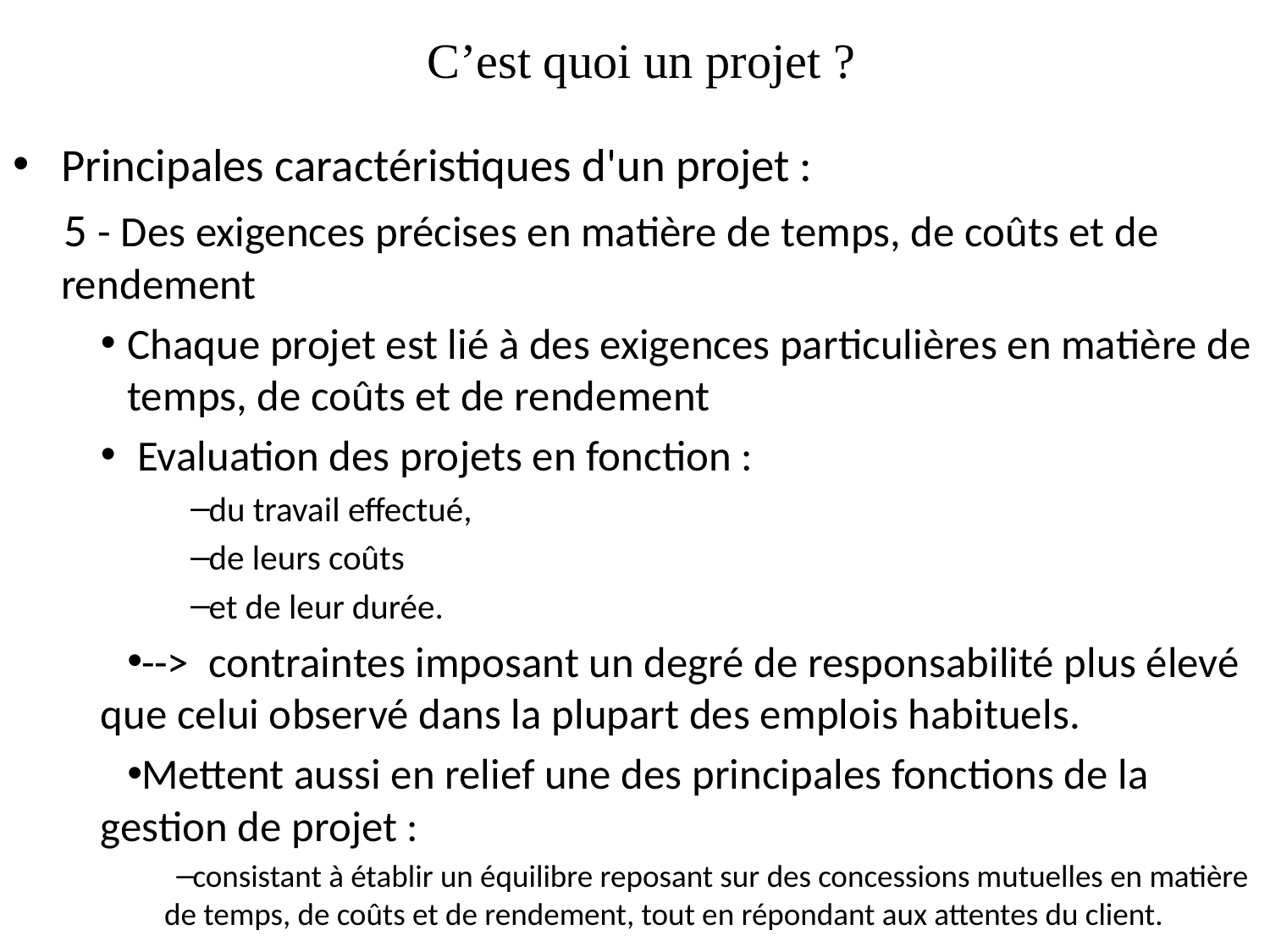

# C’est quoi un projet ?
Principales caractéristiques d'un projet :
5 - Des exigences précises en matière de temps, de coûts et de rendement
Chaque projet est lié à des exigences particulières en matière de temps, de coûts et de rendement
 Evaluation des projets en fonction :
du travail effectué,
de leurs coûts
et de leur durée.
-->  contraintes imposant un degré de responsabilité plus élevé que celui observé dans la plupart des emplois habituels.
Mettent aussi en relief une des principales fonctions de la gestion de projet :
consistant à établir un équilibre reposant sur des concessions mutuelles en matière de temps, de coûts et de rendement, tout en répondant aux attentes du client.